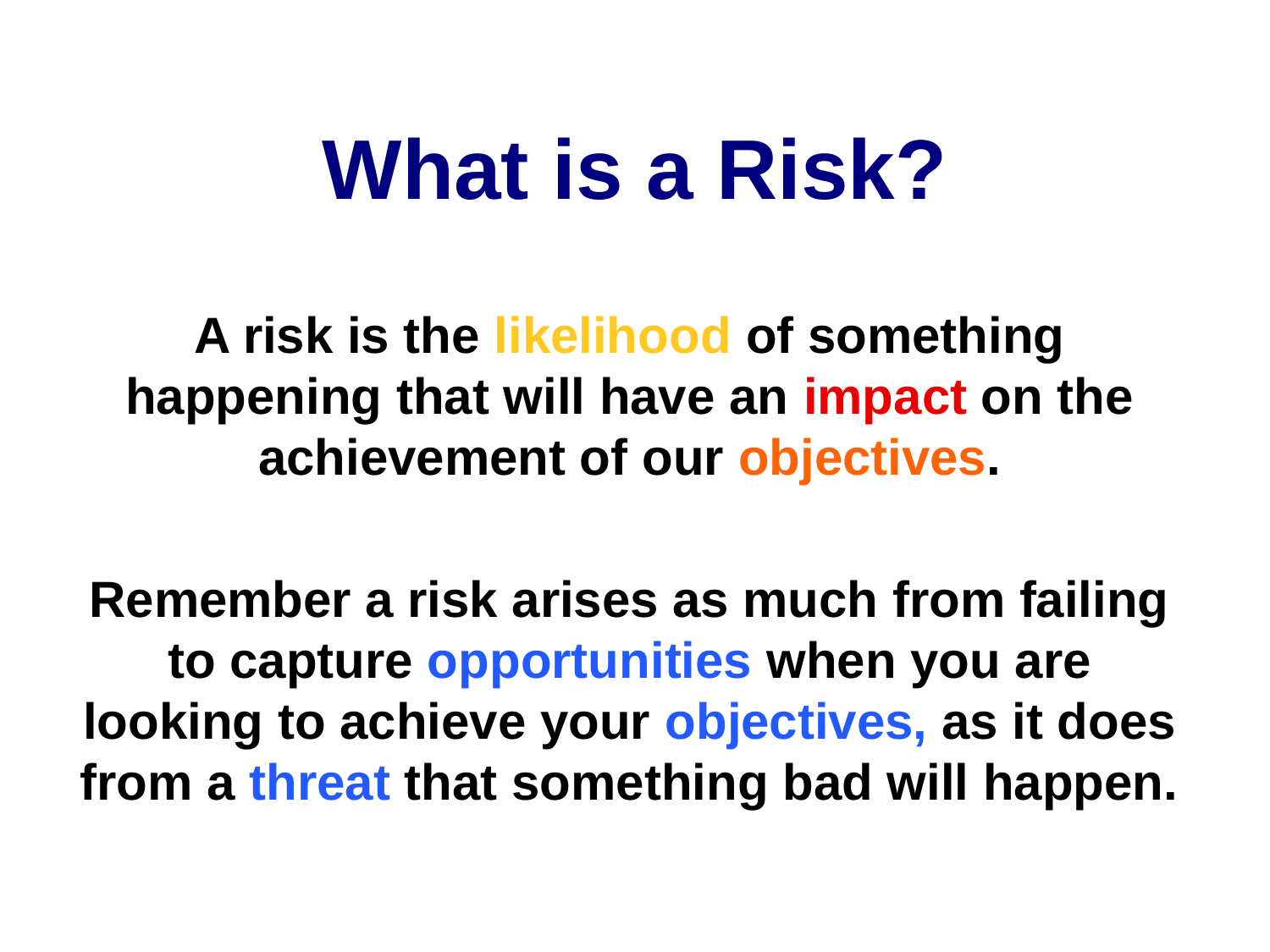

# What is a Risk?
A risk is the likelihood of something happening that will have an impact on the achievement of our objectives.

Remember a risk arises as much from failing to capture opportunities when you are looking to achieve your objectives, as it does from a threat that something bad will happen.